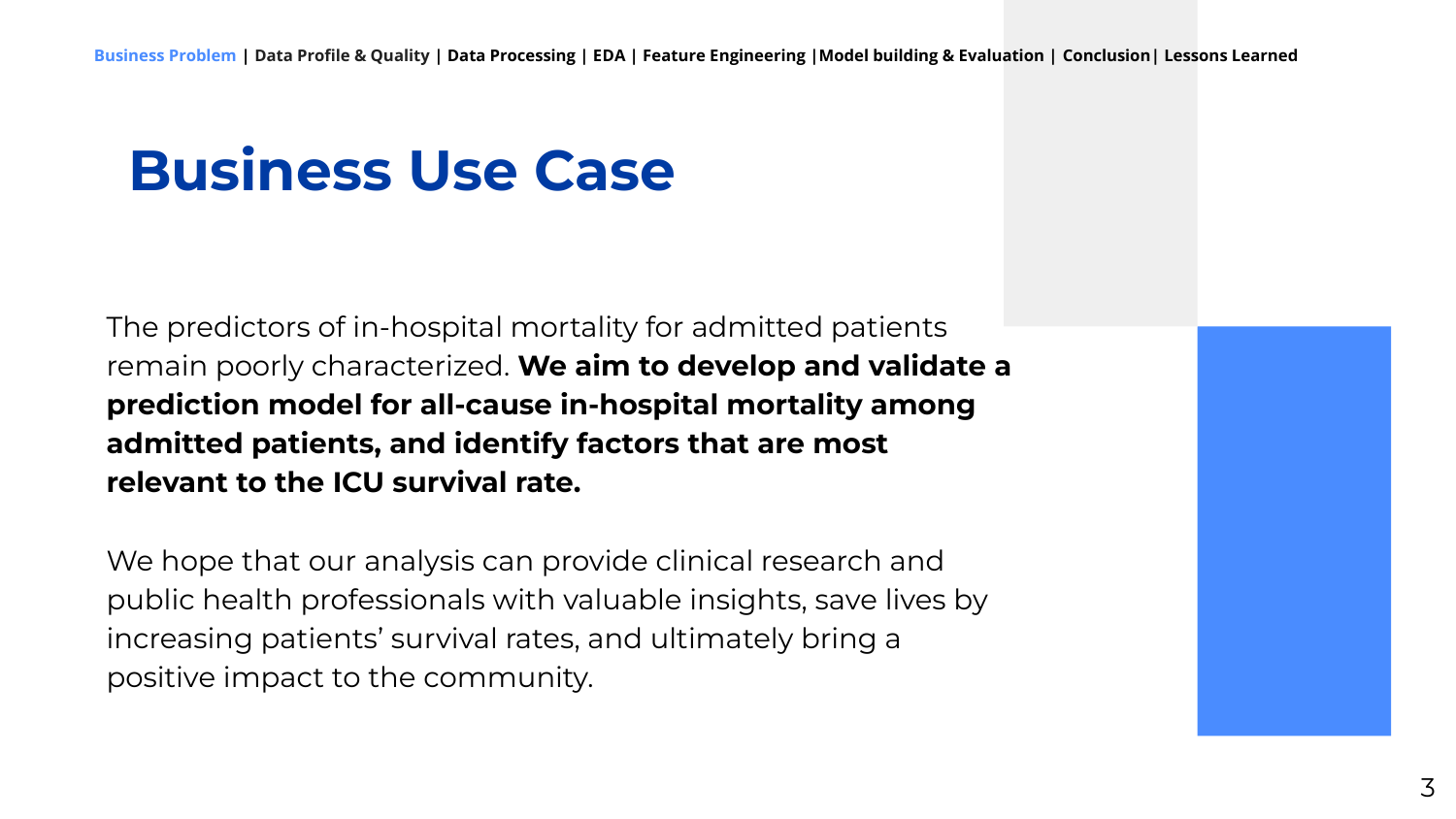

Business Problem | Data Profile & Quality | Data Processing | EDA | Feature Engineering |Model building & Evaluation | Conclusion| Lessons Learned
# Business Use Case
The predictors of in-hospital mortality for admitted patients remain poorly characterized. We aim to develop and validate a prediction model for all-cause in-hospital mortality among admitted patients, and identify factors that are most relevant to the ICU survival rate.

We hope that our analysis can provide clinical research and public health professionals with valuable insights, save lives by increasing patients’ survival rates, and ultimately bring a positive impact to the community.

3